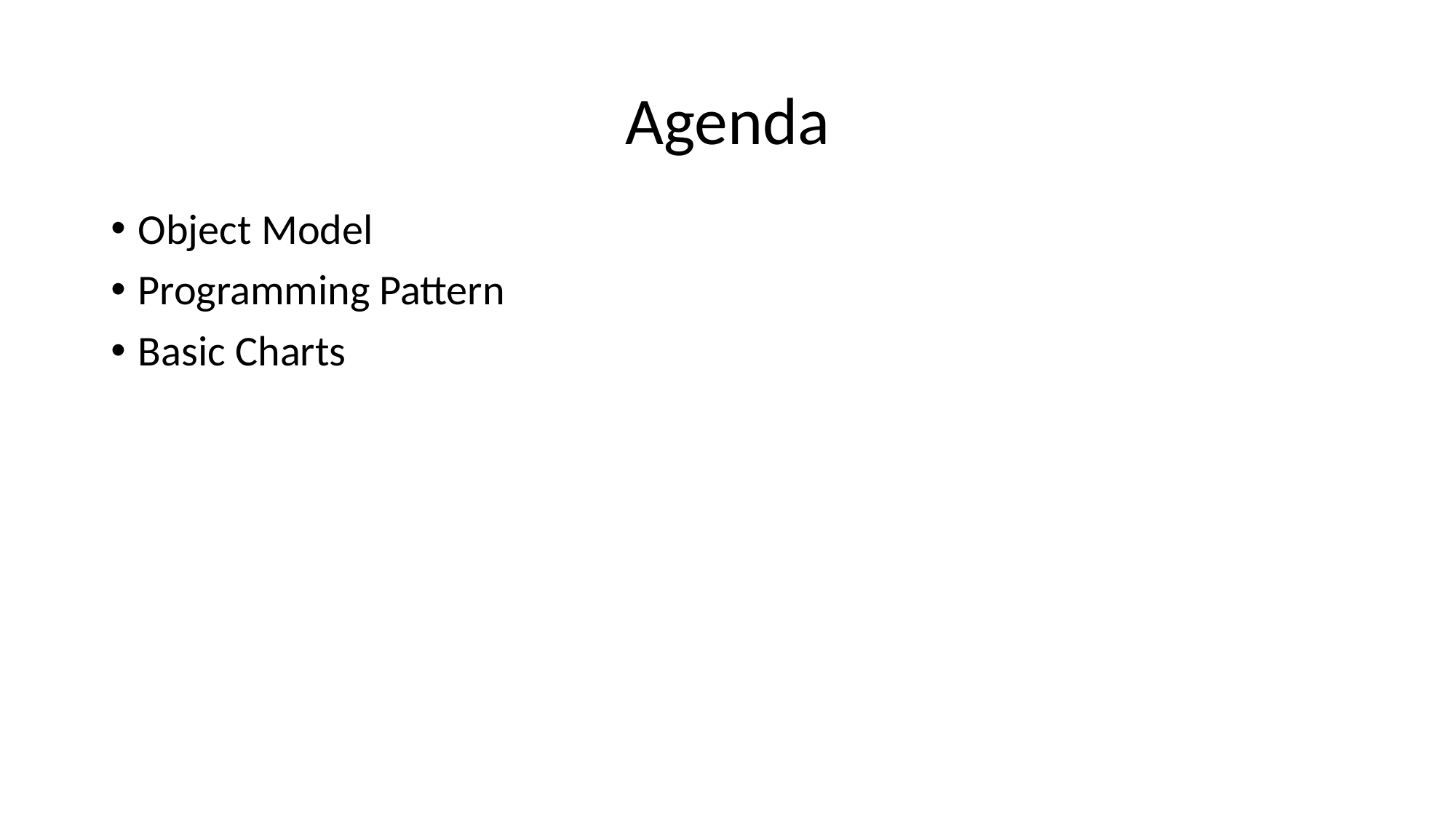

# Agenda
Object Model
Programming Pattern
Basic Charts